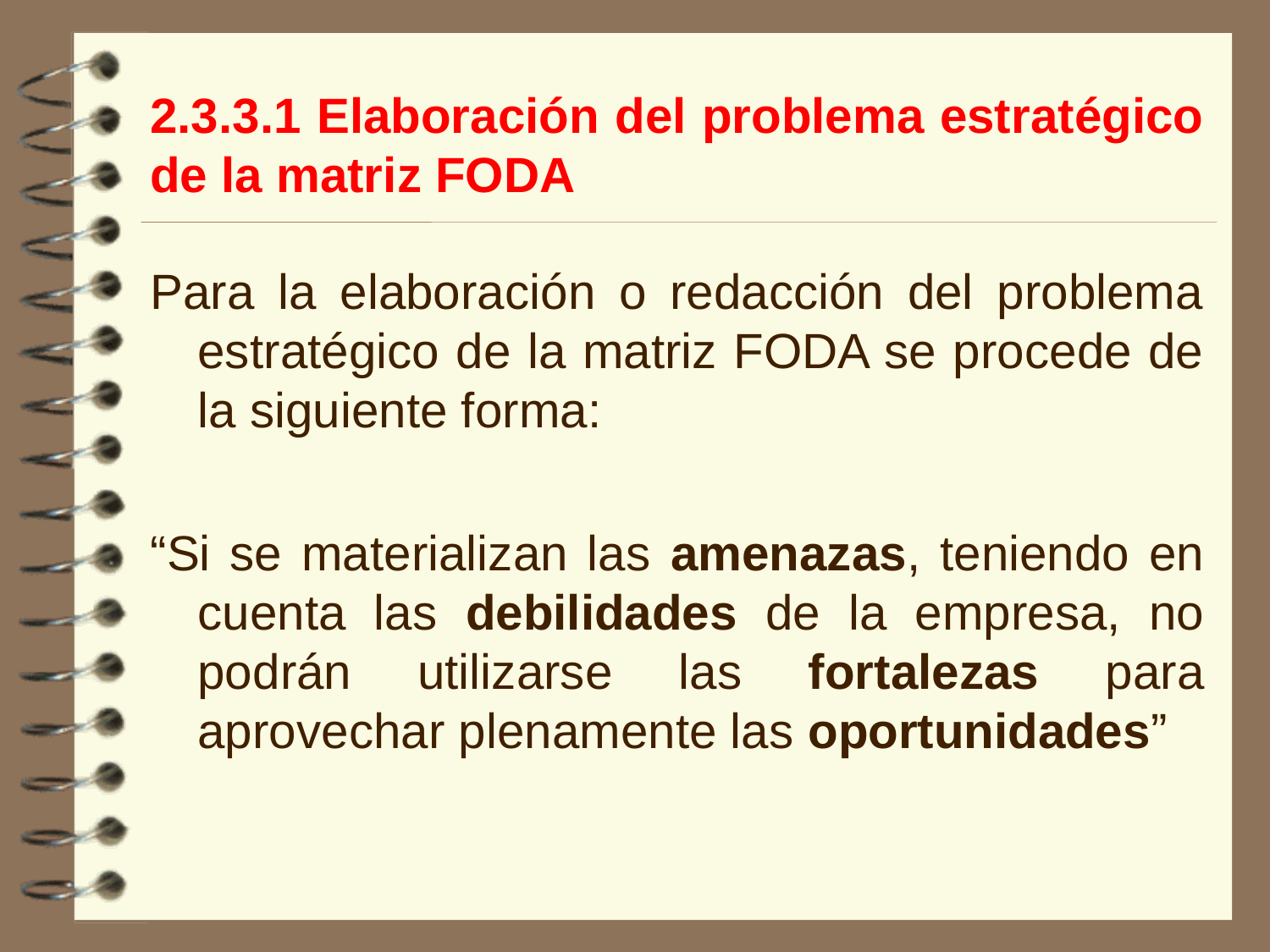

2.3.3.1 Elaboración del problema estratégico de la matriz FODA
Para la elaboración o redacción del problema estratégico de la matriz FODA se procede de la siguiente forma:

“Si se materializan las amenazas, teniendo en cuenta las debilidades de la empresa, no podrán utilizarse las fortalezas para aprovechar plenamente las oportunidades”